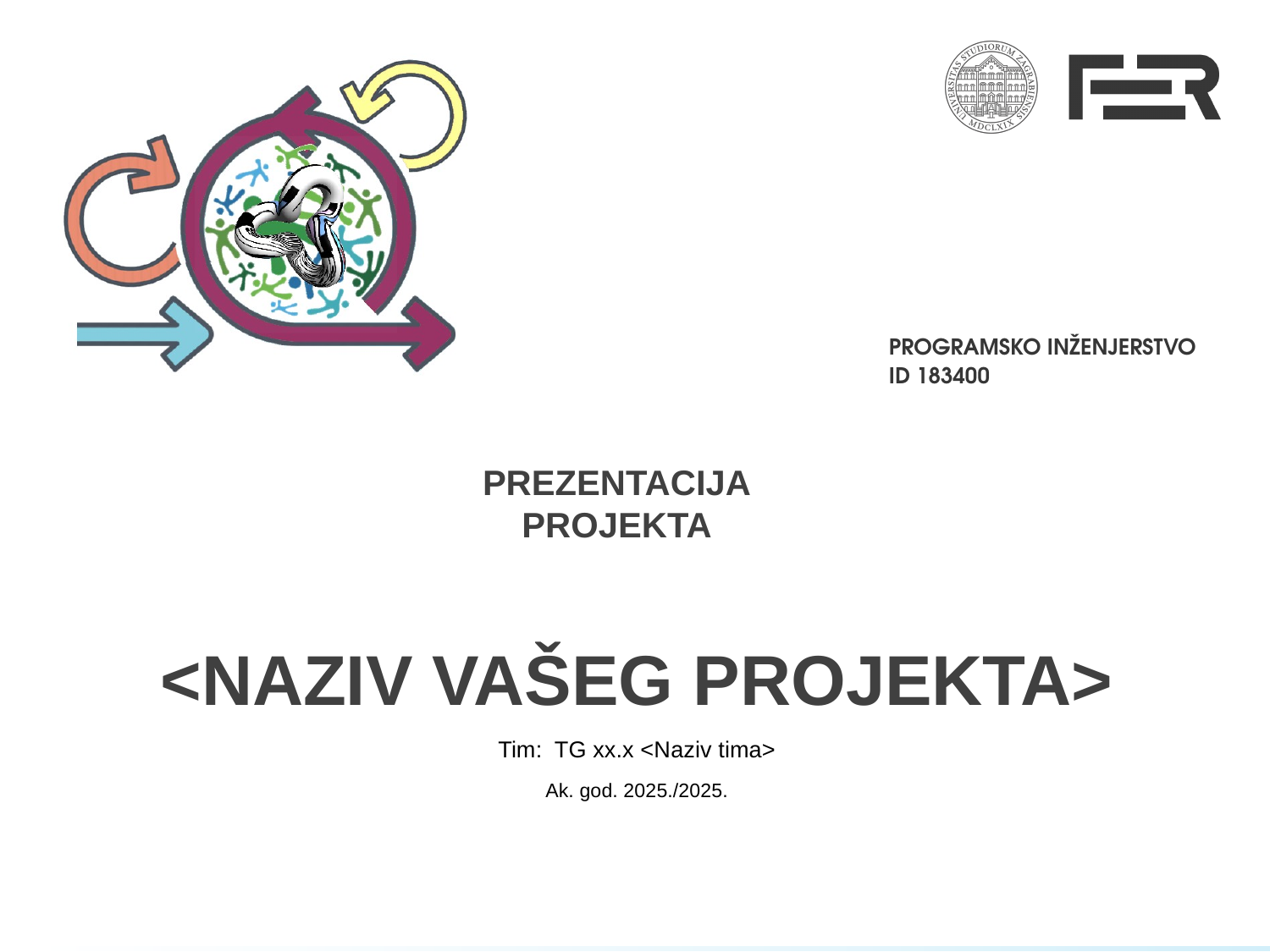

# <NAZIV VAŠEG projekta>
Tim:  TG xx.x <Naziv tima>
Ak. god. 2025./2025.